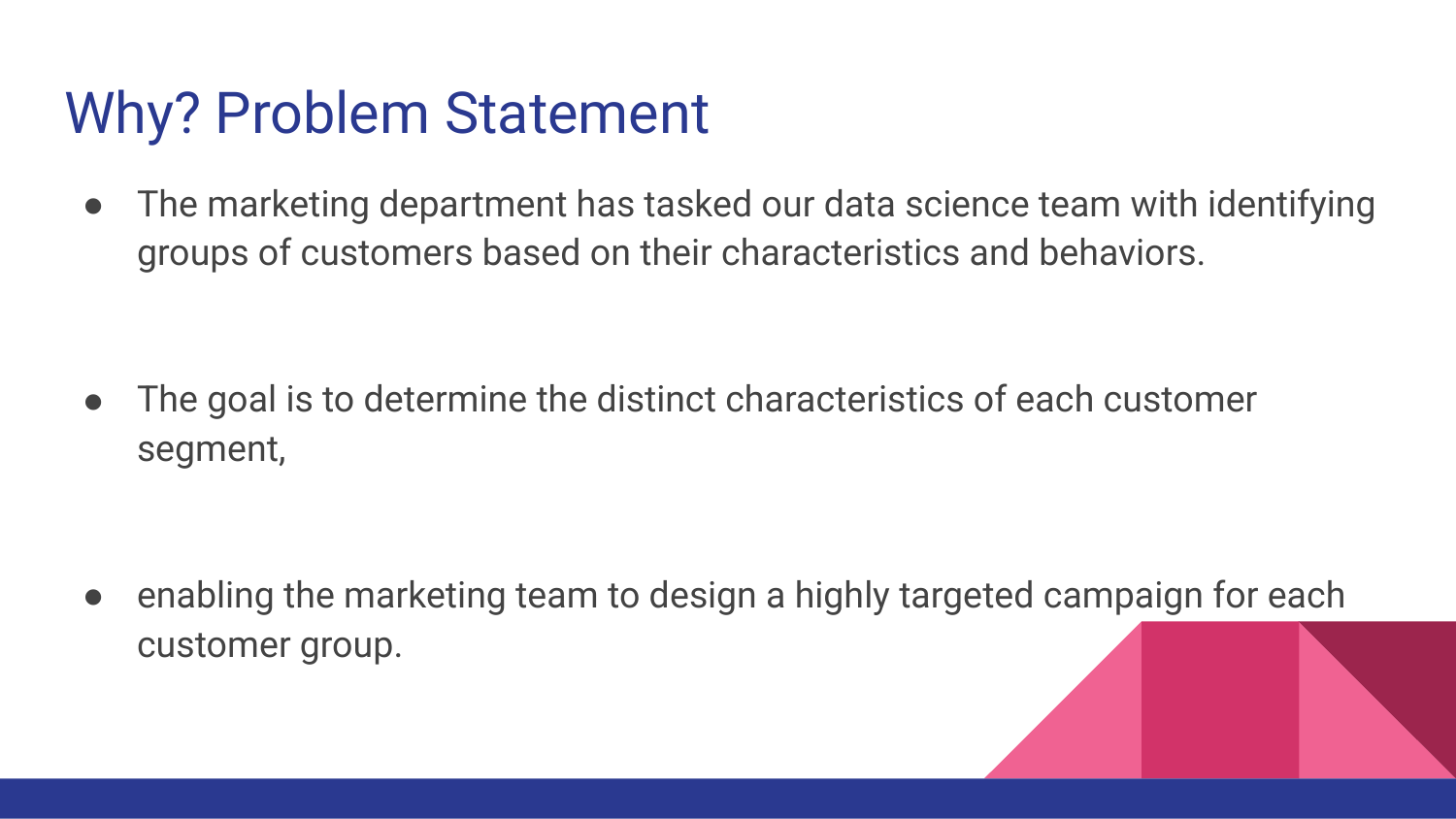

# Why? Problem Statement
The marketing department has tasked our data science team with identifying groups of customers based on their characteristics and behaviors.

The goal is to determine the distinct characteristics of each customer segment,

enabling the marketing team to design a highly targeted campaign for each customer group.